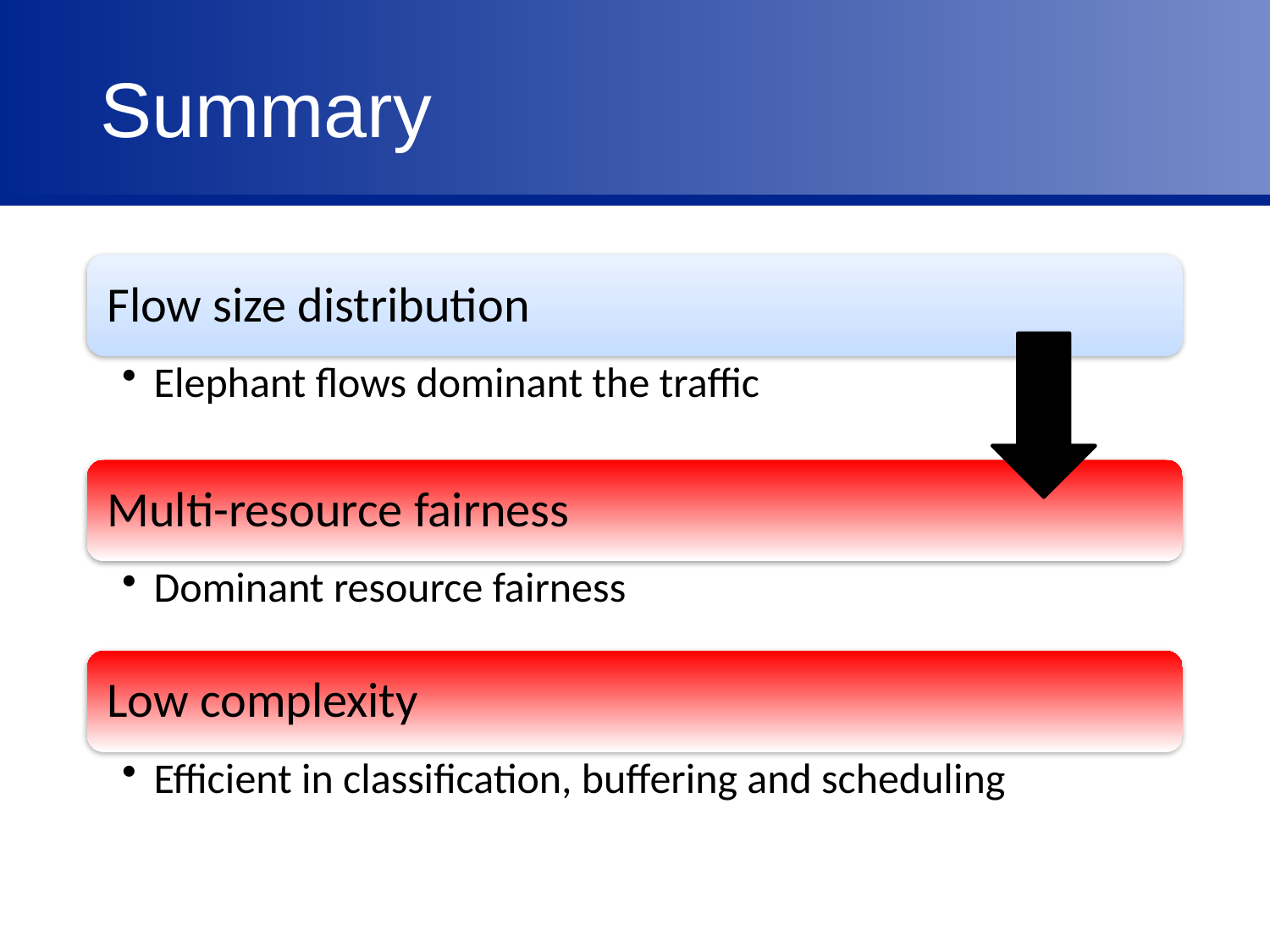

# Summary
Flow size distribution
Elephant flows dominant the traffic

Multi-resource fairness
Dominant resource fairness
Low complexity
Efficient in classification, buffering and scheduling